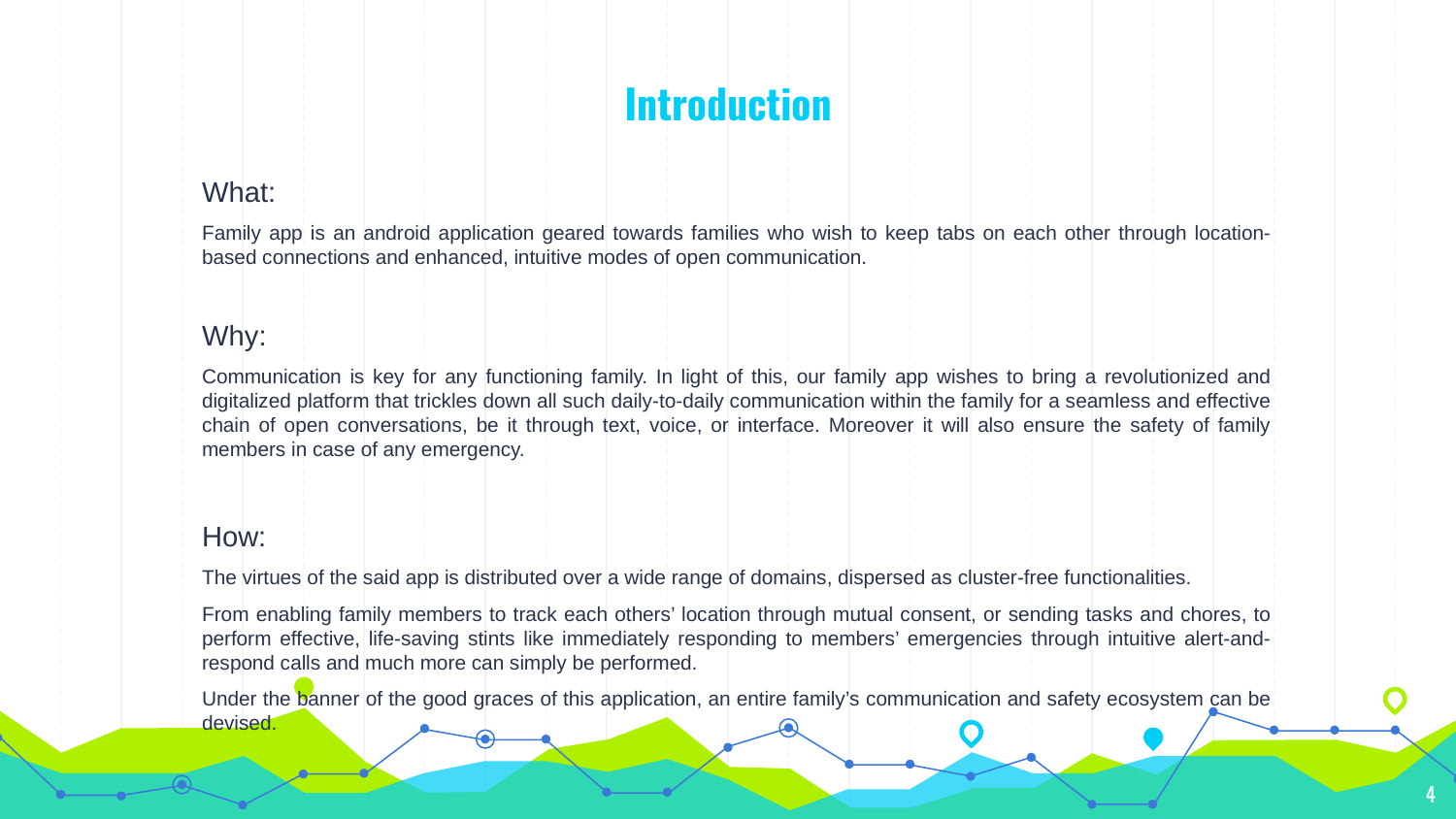

# Introduction
What:
Family app is an android application geared towards families who wish to keep tabs on each other through location-based connections and enhanced, intuitive modes of open communication.

Why:
Communication is key for any functioning family. In light of this, our family app wishes to bring a revolutionized and digitalized platform that trickles down all such daily-to-daily communication within the family for a seamless and effective chain of open conversations, be it through text, voice, or interface. Moreover it will also ensure the safety of family members in case of any emergency.

How:
The virtues of the said app is distributed over a wide range of domains, dispersed as cluster-free functionalities.
From enabling family members to track each others’ location through mutual consent, or sending tasks and chores, to perform effective, life-saving stints like immediately responding to members’ emergencies through intuitive alert-and-respond calls and much more can simply be performed.
Under the banner of the good graces of this application, an entire family’s communication and safety ecosystem can be devised.
4